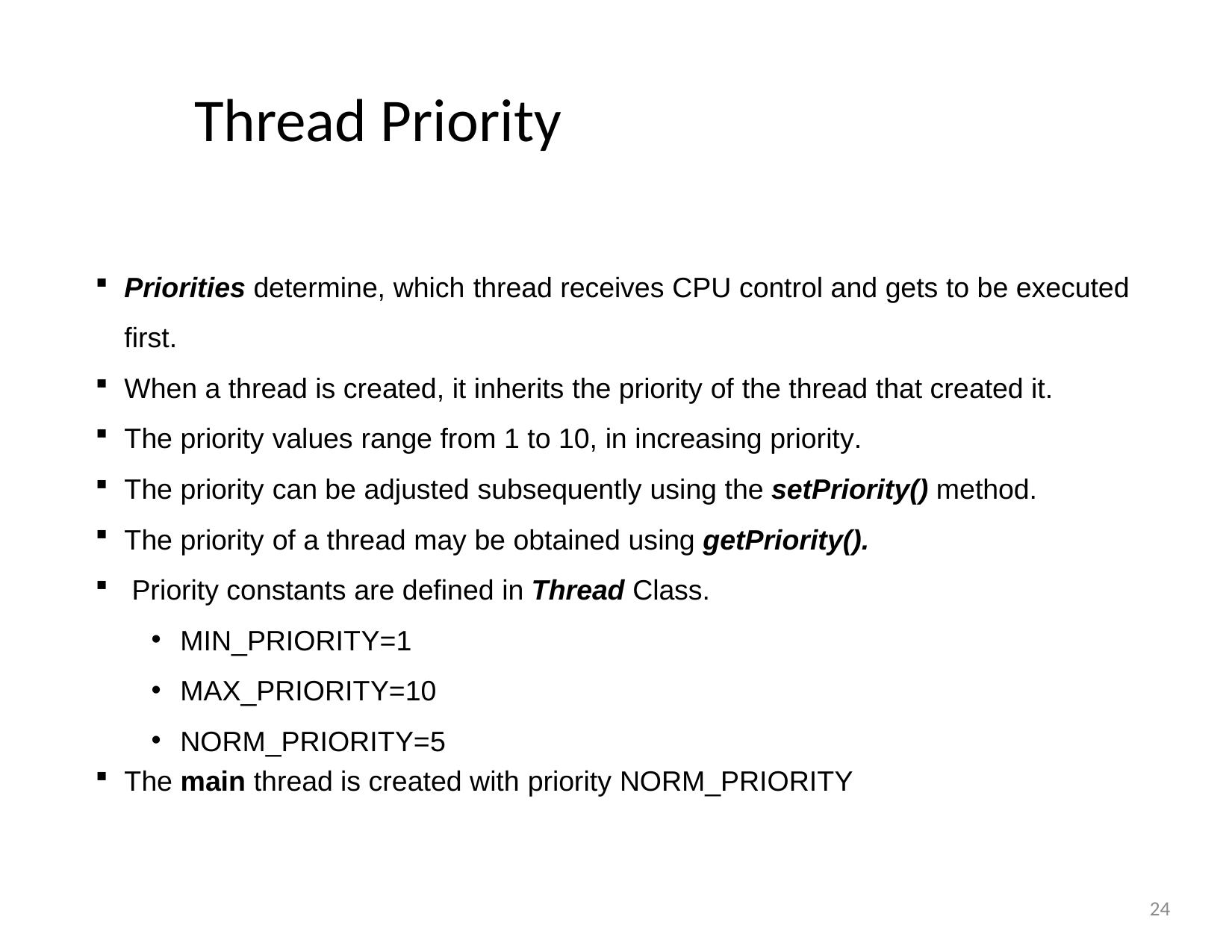

# Thread Priority
Priorities determine, which thread receives CPU control and gets to be executed first.
When a thread is created, it inherits the priority of the thread that created it.
The priority values range from 1 to 10, in increasing priority.
The priority can be adjusted subsequently using the setPriority() method.
The priority of a thread may be obtained using getPriority().
Priority constants are defined in Thread Class.
MIN_PRIORITY=1
MAX_PRIORITY=10
NORM_PRIORITY=5
The main thread is created with priority NORM_PRIORITY

24